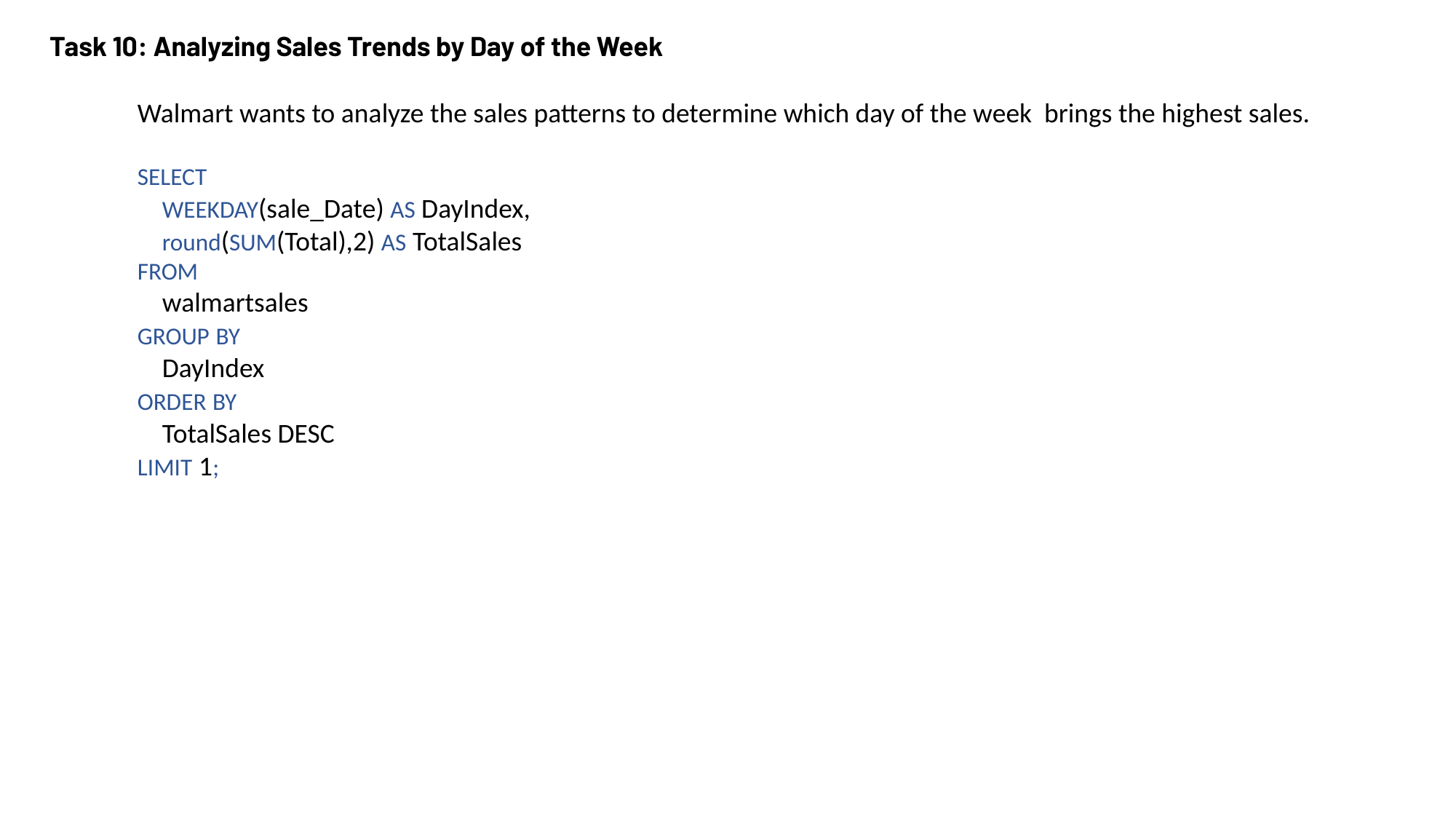

Task 10: Analyzing Sales Trends by Day of the Week
Walmart wants to analyze the sales patterns to determine which day of the week  brings the highest sales.
SELECT
    WEEKDAY(sale_Date) AS DayIndex,
    round(SUM(Total),2) AS TotalSales
FROM
    walmartsales
GROUP BY
    DayIndex
ORDER BY
    TotalSales DESC
LIMIT 1;